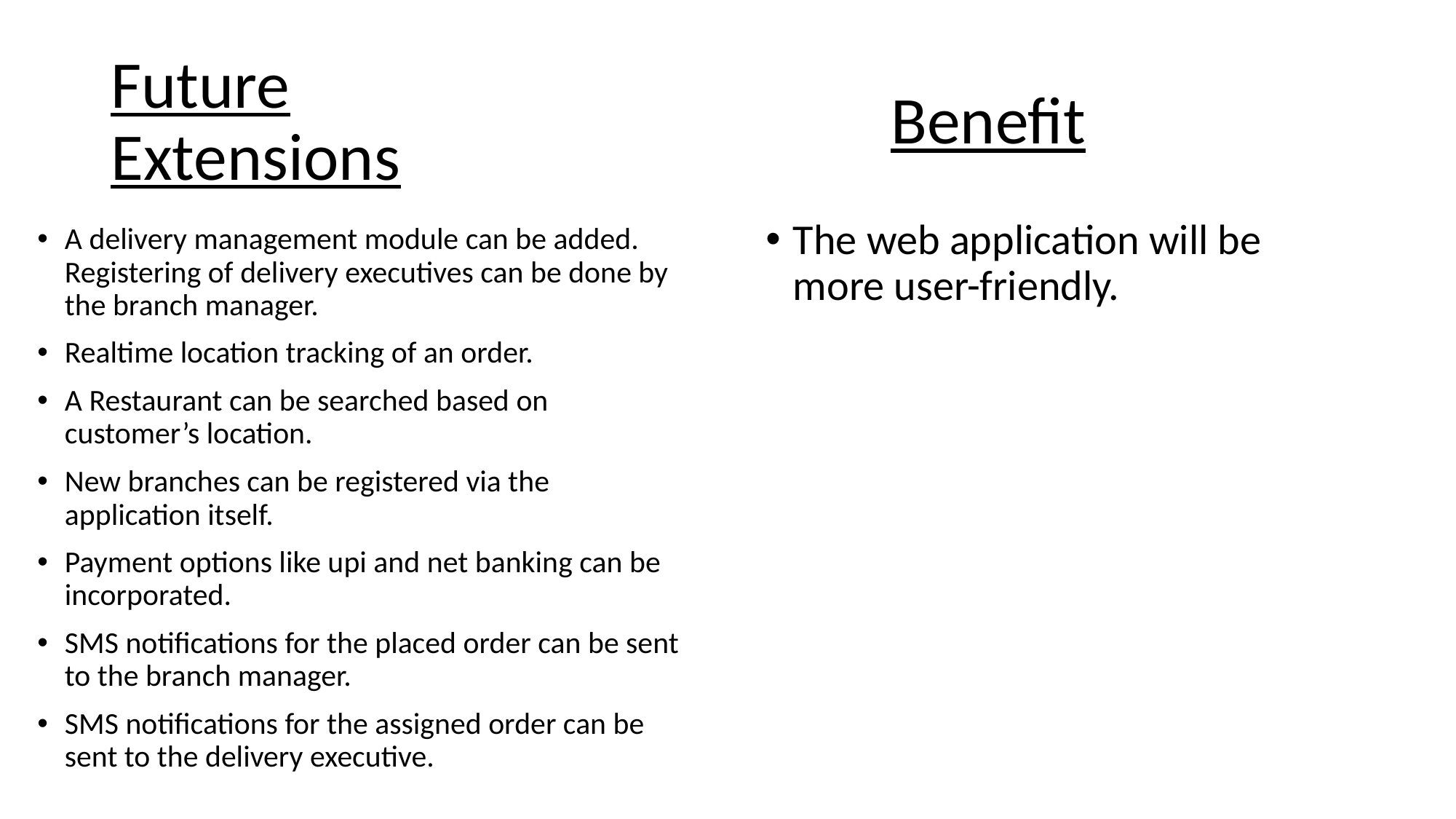

Benefit
# Future Extensions
The web application will be more user-friendly.
A delivery management module can be added. Registering of delivery executives can be done by the branch manager.
Realtime location tracking of an order.
A Restaurant can be searched based on customer’s location.
New branches can be registered via the application itself.
Payment options like upi and net banking can be incorporated.
SMS notifications for the placed order can be sent to the branch manager.
SMS notifications for the assigned order can be sent to the delivery executive.